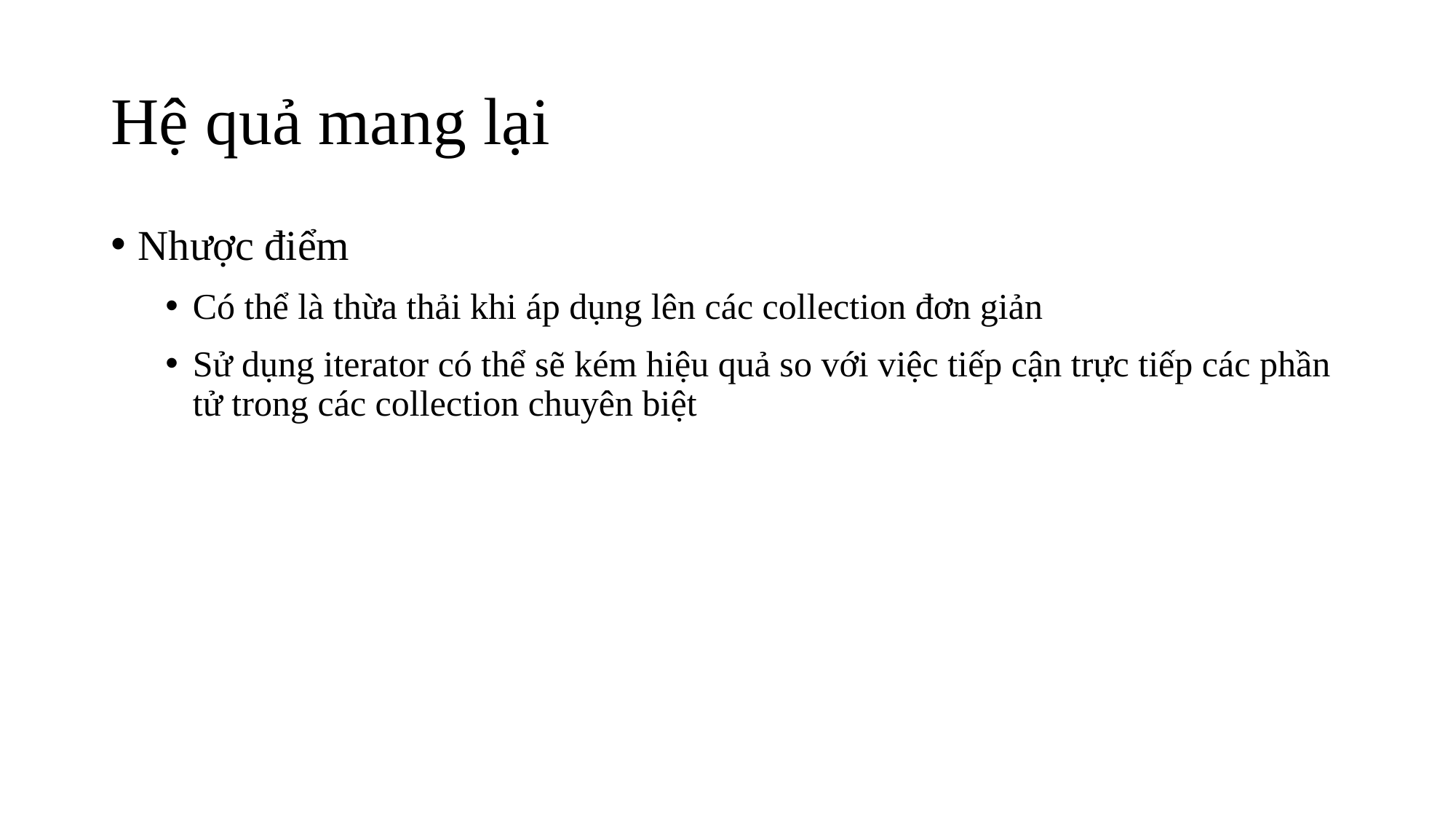

# Hệ quả mang lại
Nhược điểm
Có thể là thừa thải khi áp dụng lên các collection đơn giản
Sử dụng iterator có thể sẽ kém hiệu quả so với việc tiếp cận trực tiếp các phần tử trong các collection chuyên biệt